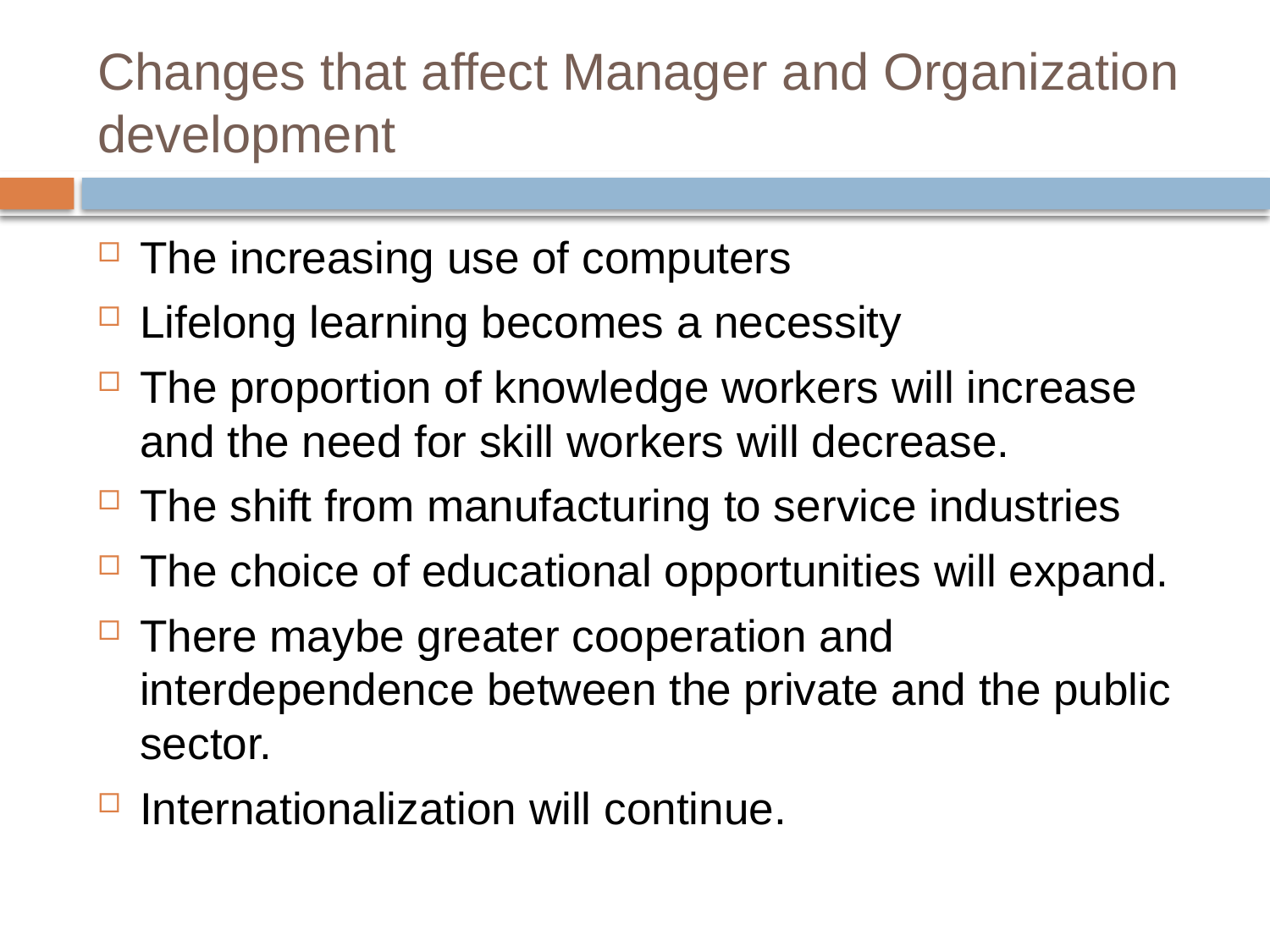

# Changes that affect Manager and Organization development
The increasing use of computers
Lifelong learning becomes a necessity
The proportion of knowledge workers will increase and the need for skill workers will decrease.
The shift from manufacturing to service industries
The choice of educational opportunities will expand.
There maybe greater cooperation and interdependence between the private and the public sector.
Internationalization will continue.